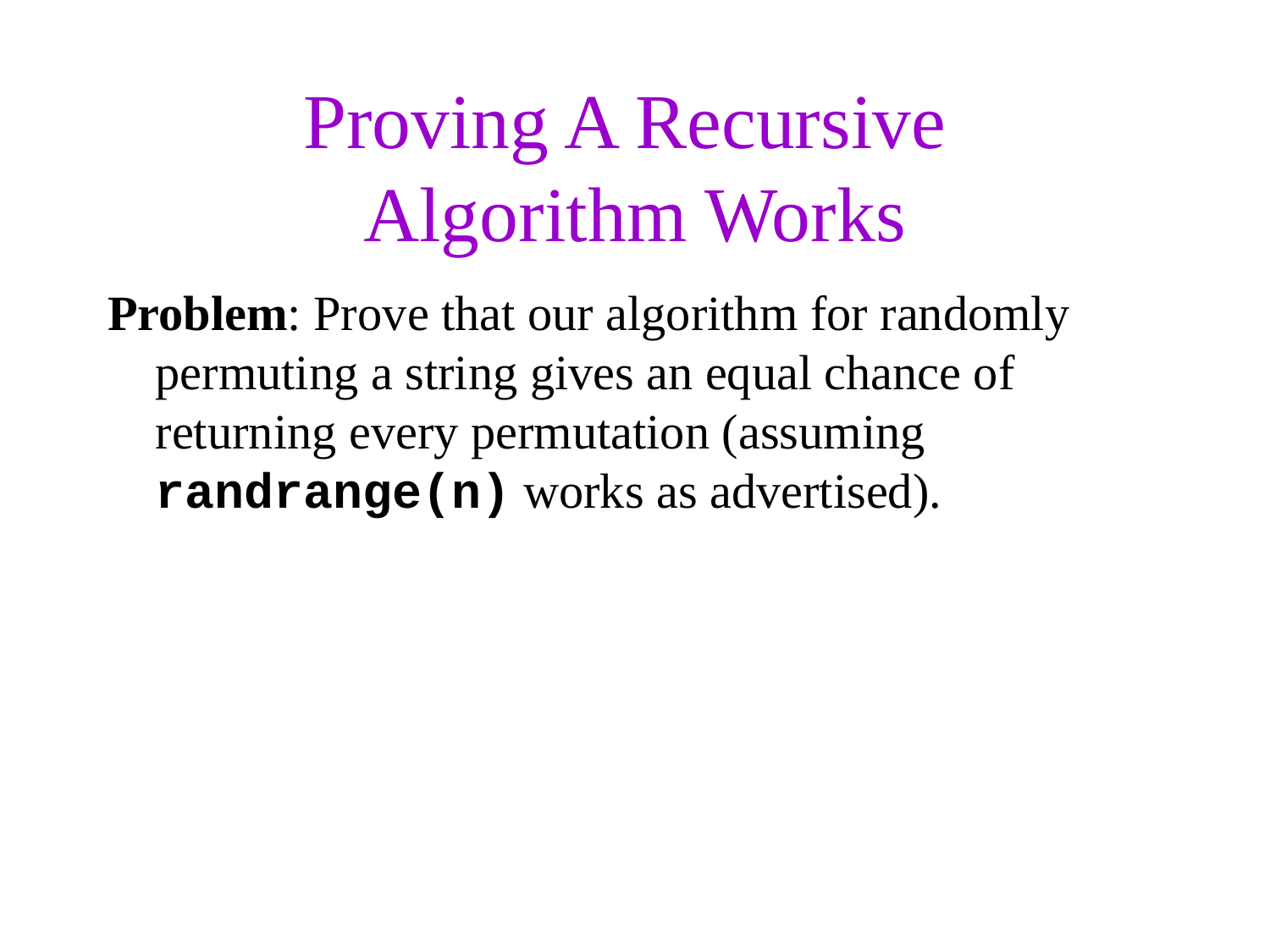

# Proving A Recursive Algorithm Works
Problem: Prove that our algorithm for randomly permuting a string gives an equal chance of returning every permutation (assuming randrange(n) works as advertised).